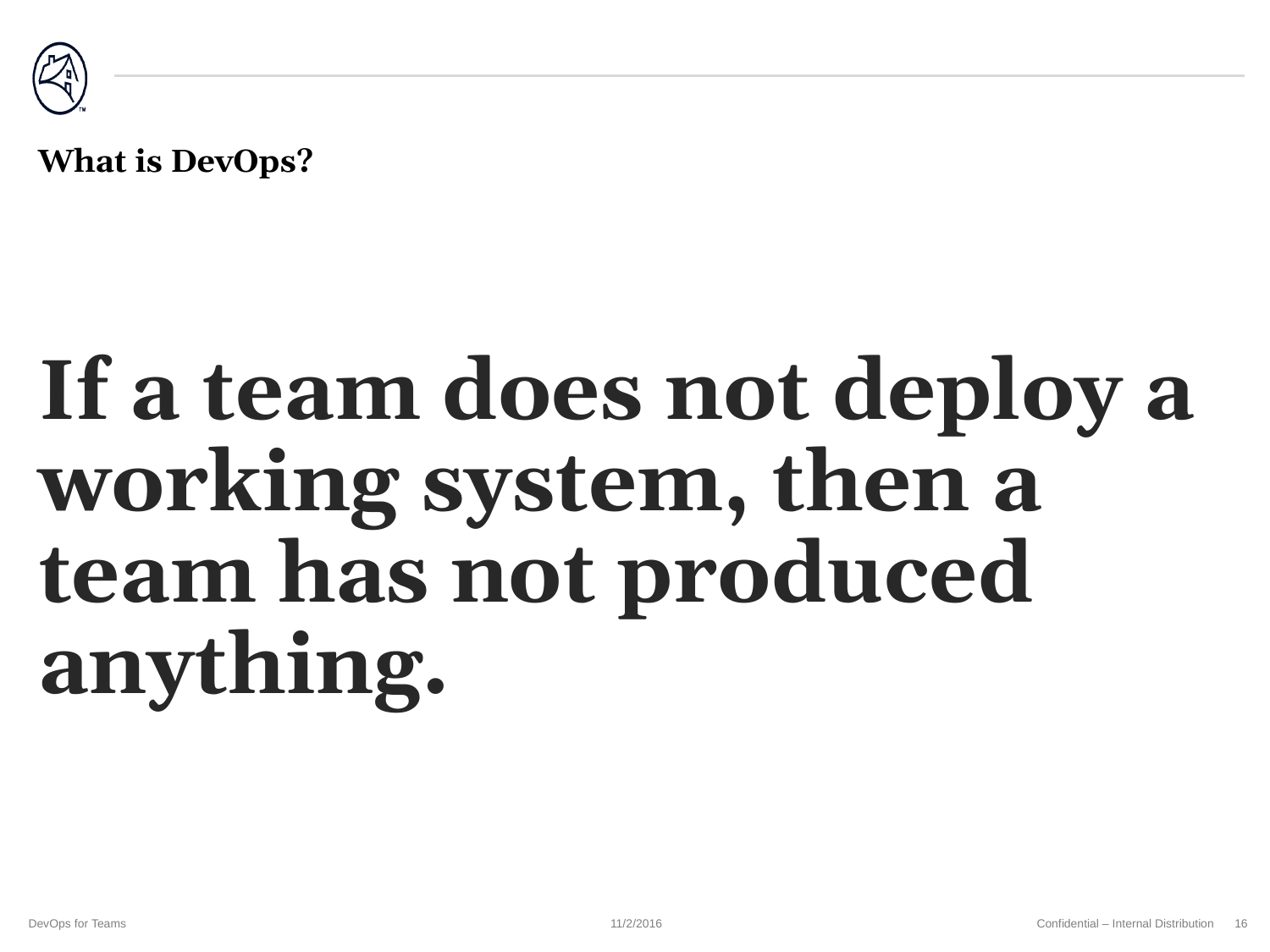

# What is DevOps?

If a team does not deploy a working system, then a team has not produced anything.
DevOps for Teams